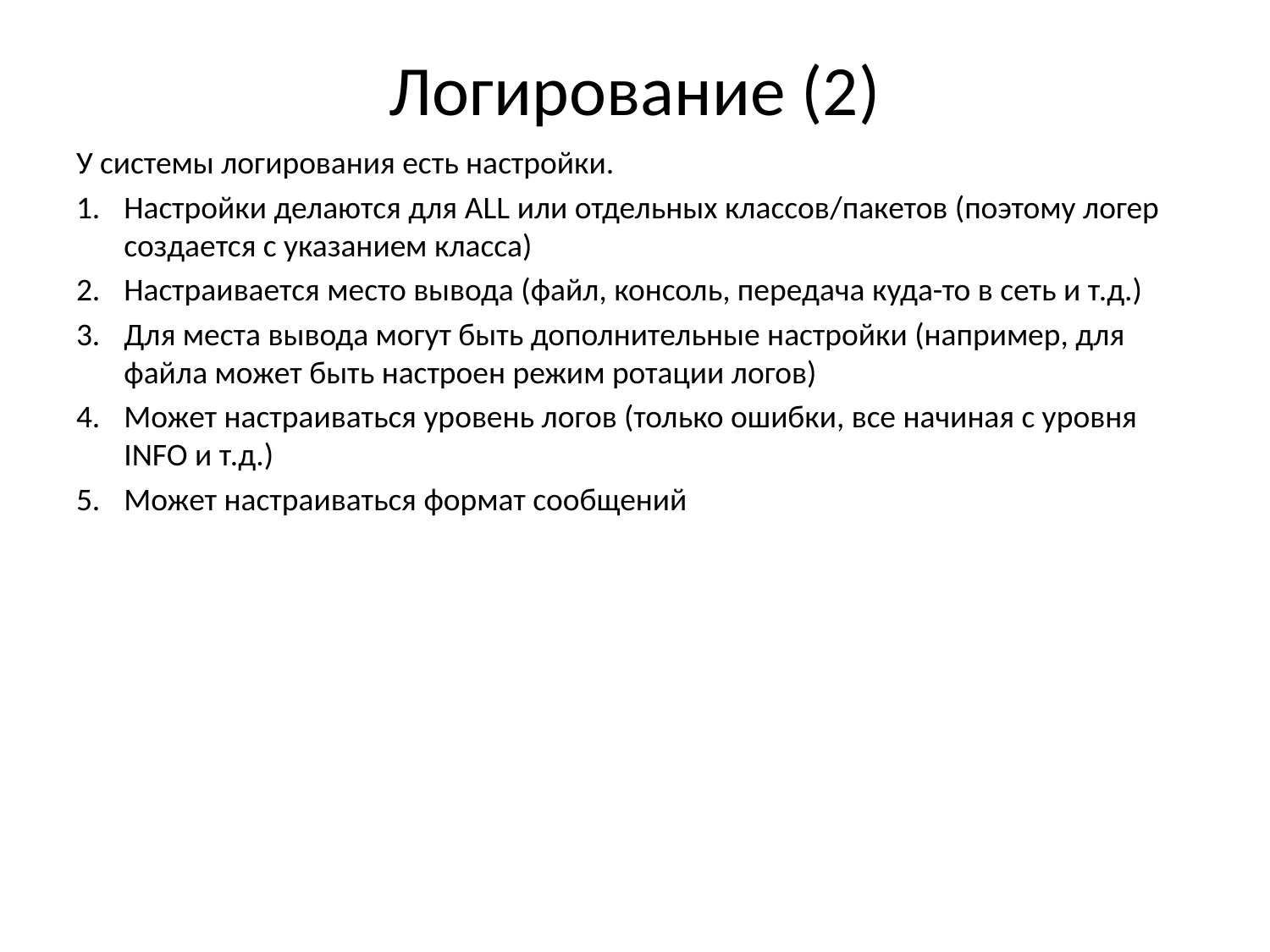

# Логирование (2)
У системы логирования есть настройки.
Настройки делаются для ALL или отдельных классов/пакетов (поэтому логер создается с указанием класса)
Настраивается место вывода (файл, консоль, передача куда-то в сеть и т.д.)
Для места вывода могут быть дополнительные настройки (например, для файла может быть настроен режим ротации логов)
Может настраиваться уровень логов (только ошибки, все начиная с уровня INFO и т.д.)
Может настраиваться формат сообщений